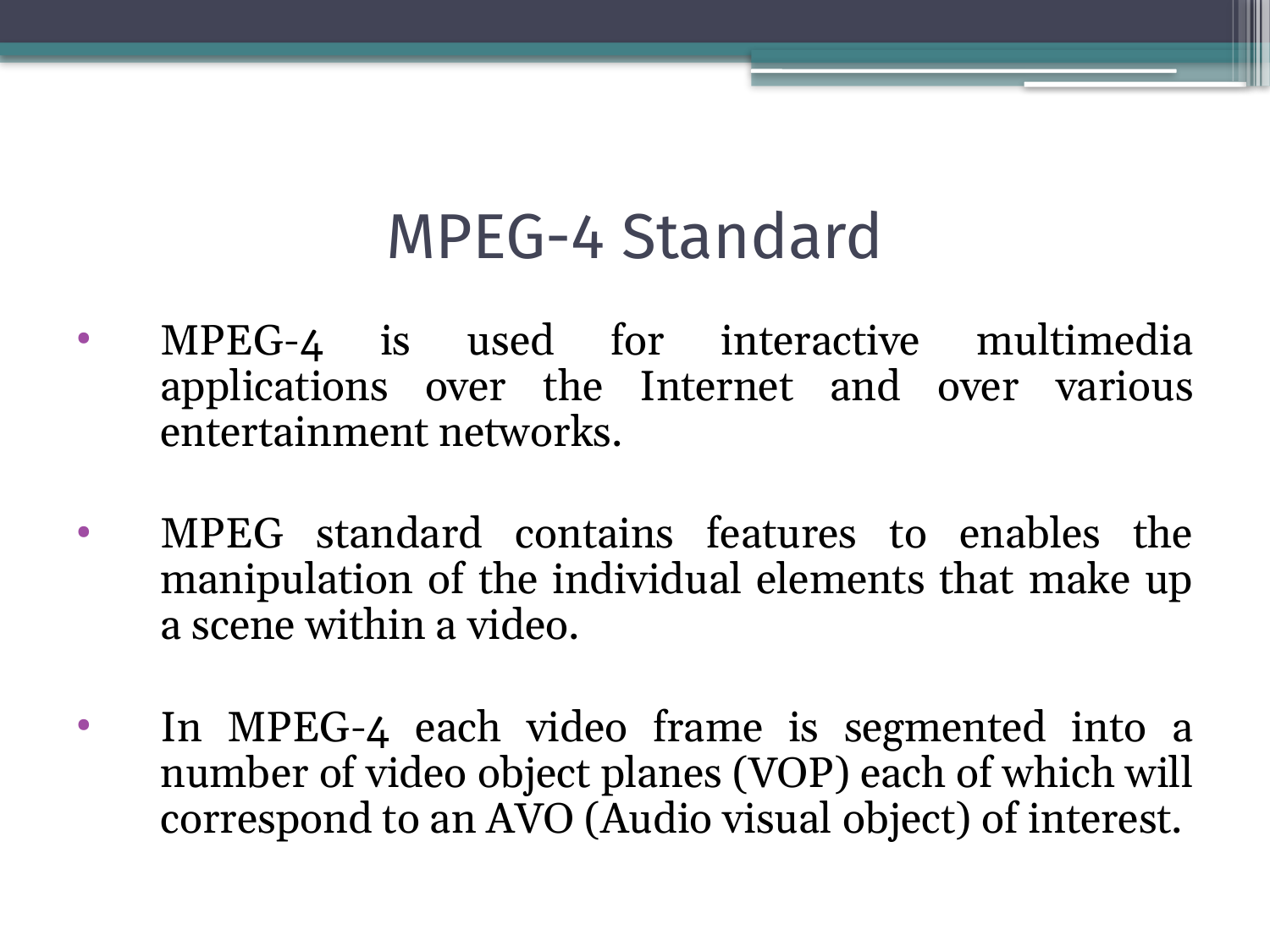

# MPEG-4 Standard
MPEG-4 is used for interactive multimedia applications over the Internet and over various entertainment networks.

MPEG standard contains features to enables the manipulation of the individual elements that make up a scene within a video.

In MPEG-4 each video frame is segmented into a number of video object planes (VOP) each of which will correspond to an AVO (Audio visual object) of interest.